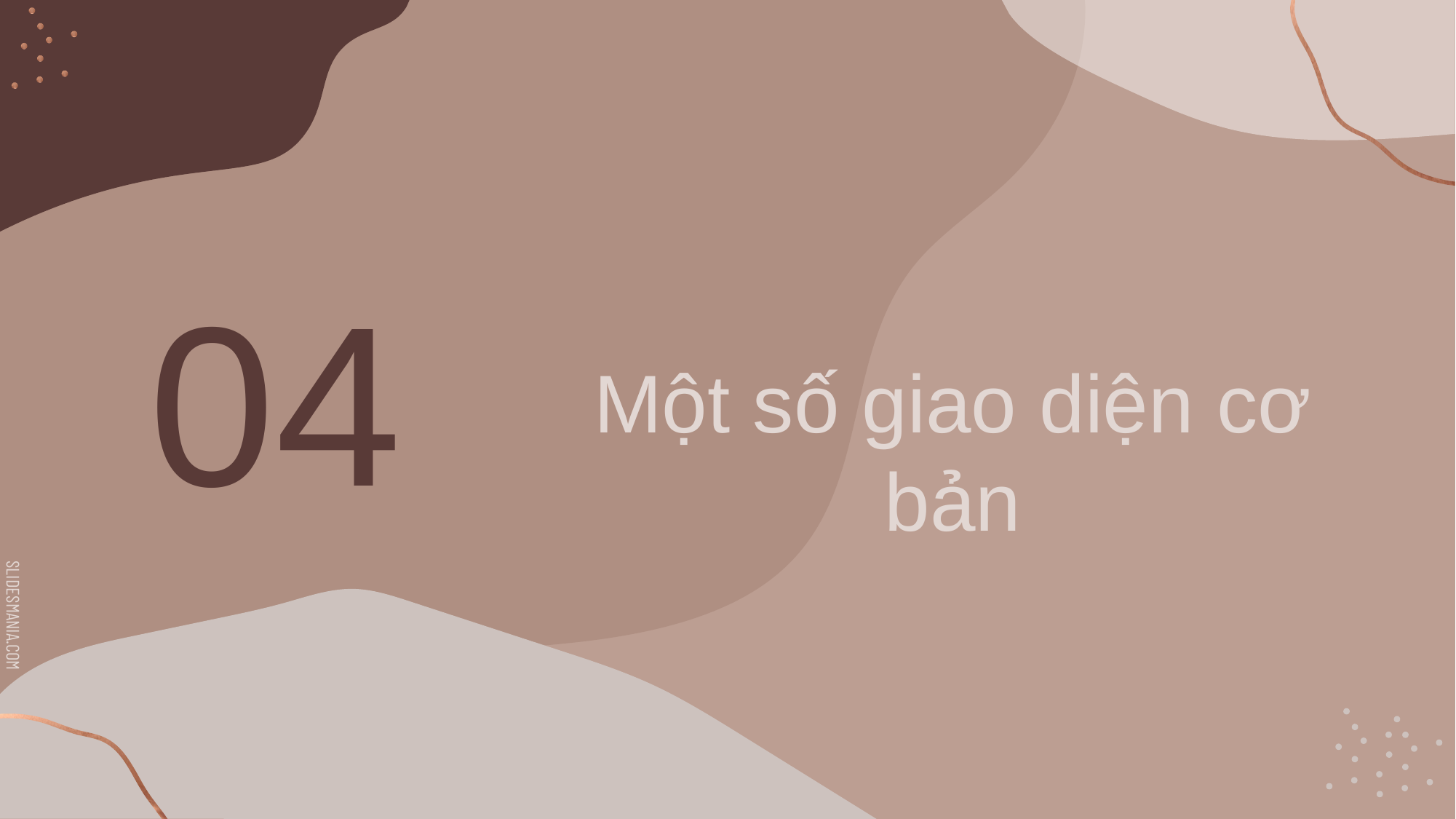

# 04
Một số giao diện cơ bản